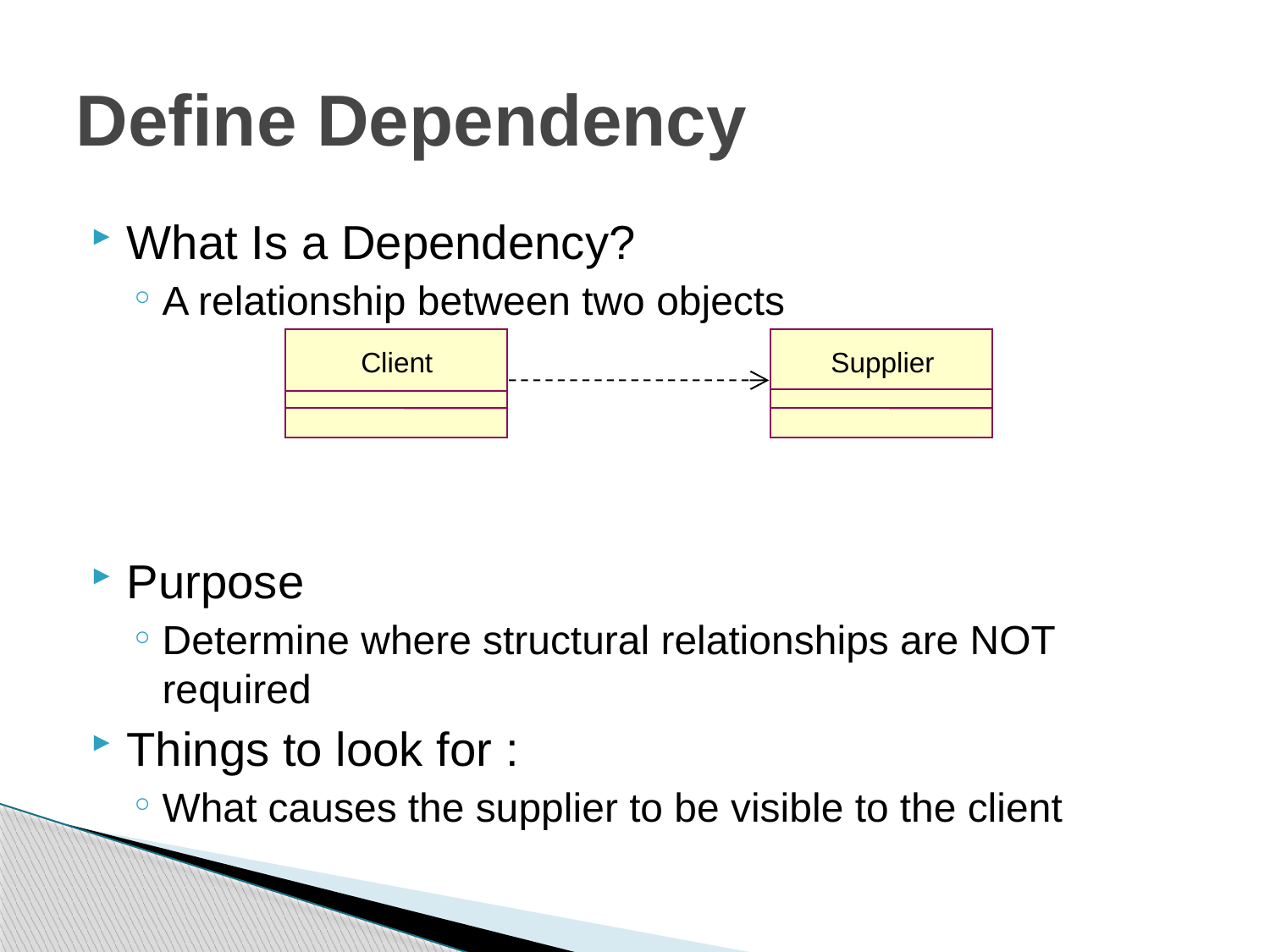

# Define Dependency
What Is a Dependency?
A relationship between two objects

Purpose
Determine where structural relationships are NOT required
Things to look for :
What causes the supplier to be visible to the client

Client
Supplier